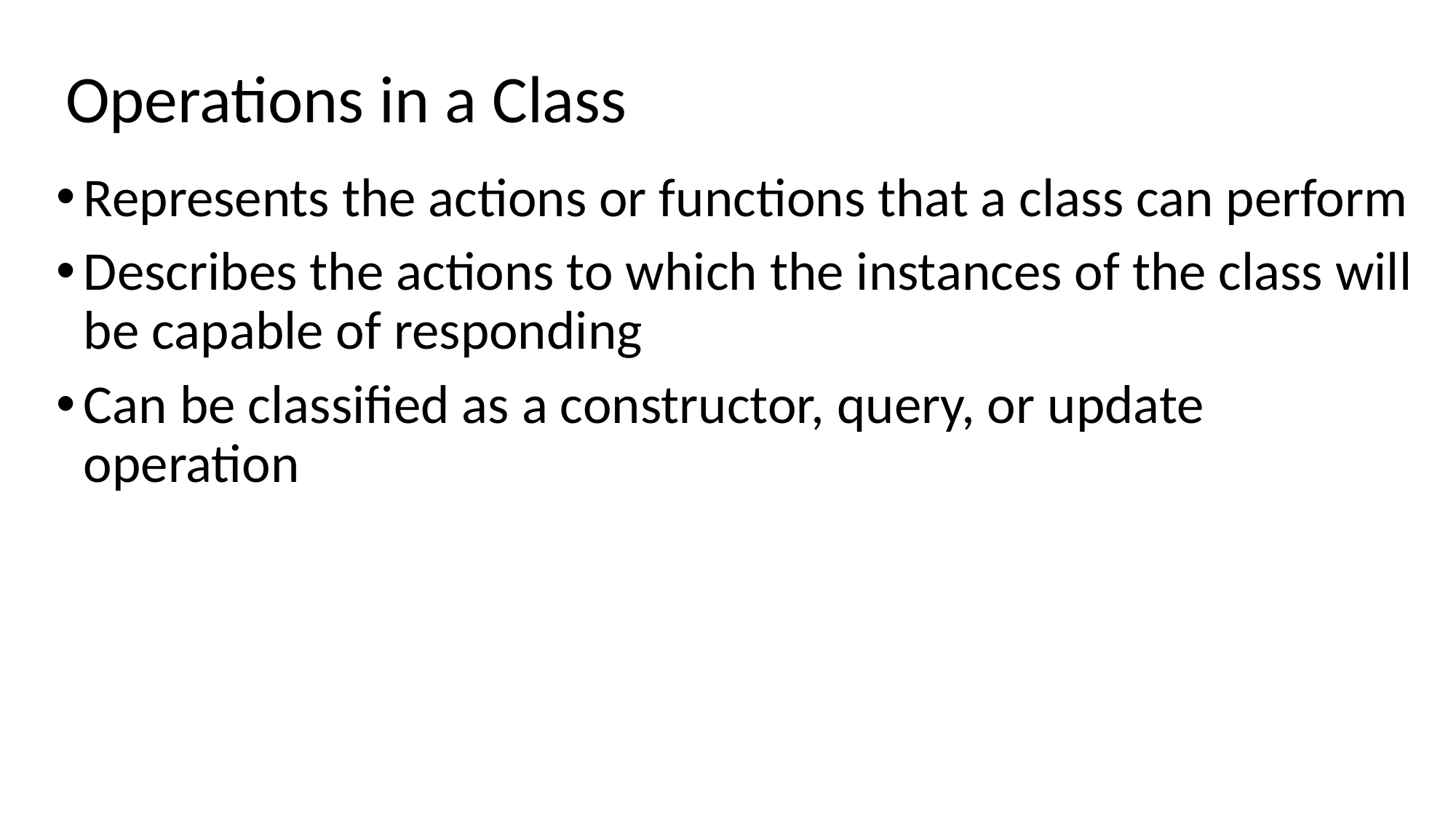

# Operations in a Class
Represents the actions or functions that a class can perform
Describes the actions to which the instances of the class will be capable of responding
Can be classified as a constructor, query, or update operation